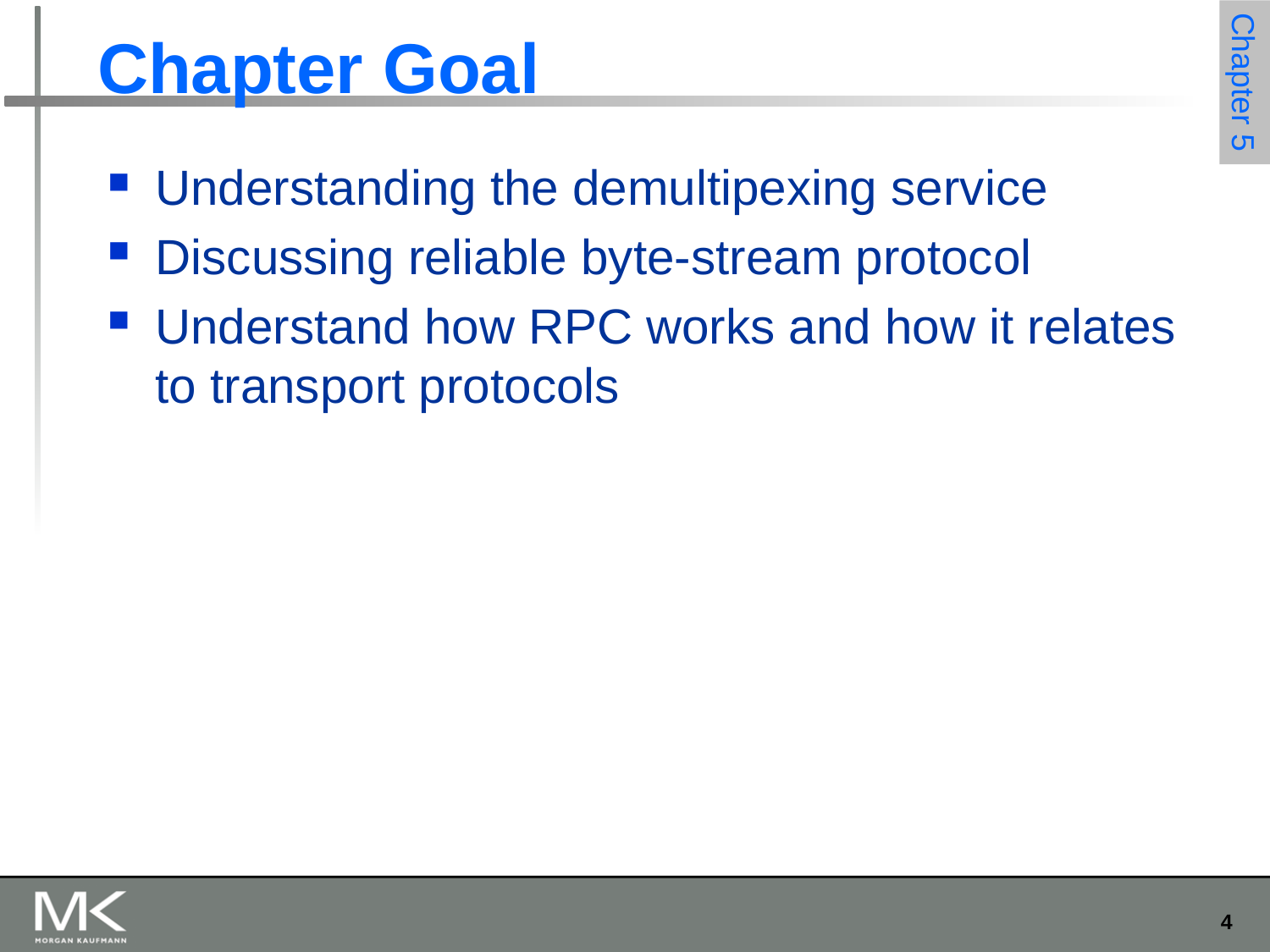

# Chapter Goal
Understanding the demultipexing service
Discussing reliable byte-stream protocol
Understand how RPC works and how it relates to transport protocols